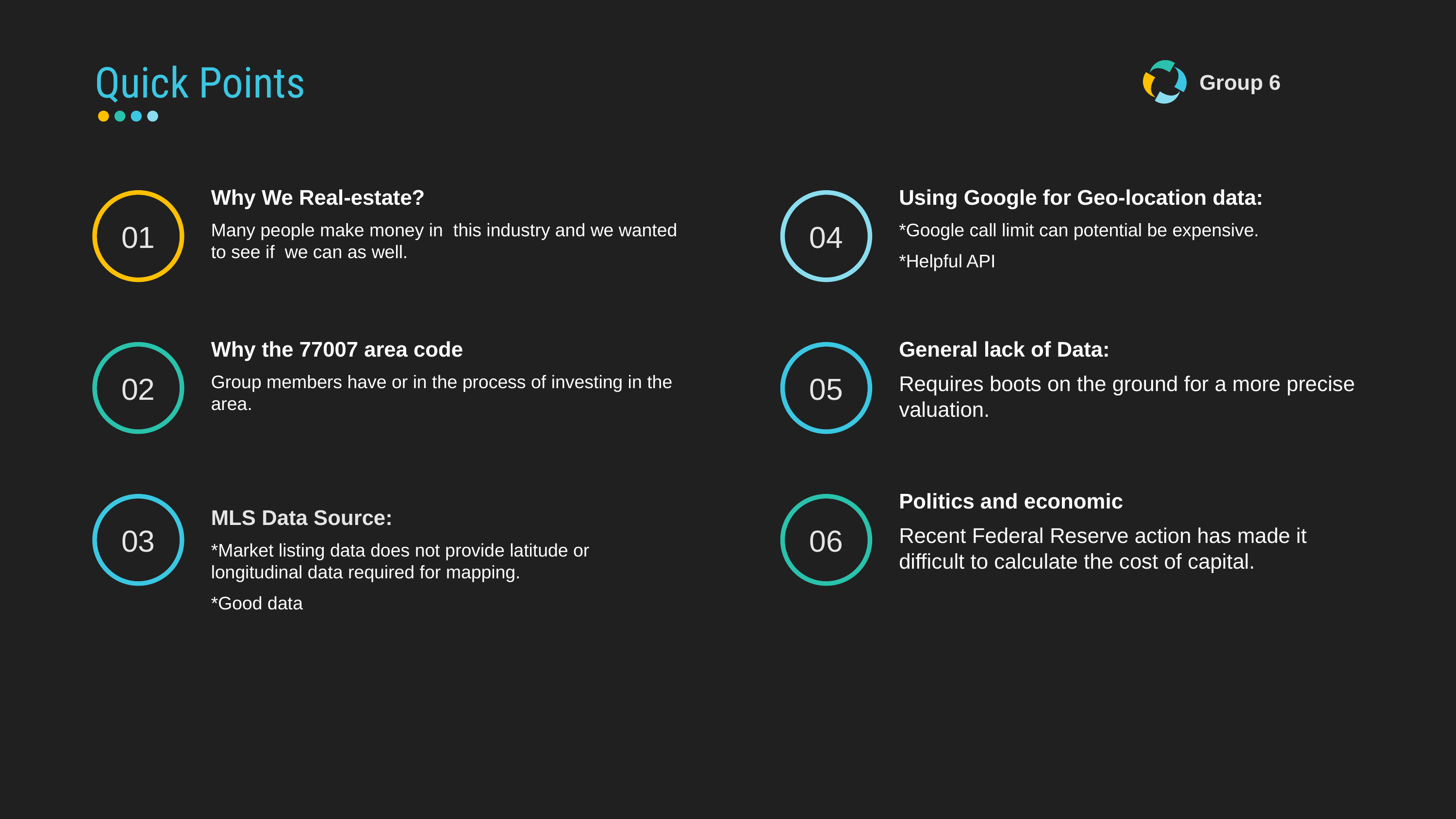

# Quick Points

Group 6
Why We Real-estate?
Many people make money in  this industry and we wanted to see if  we can as well.
01
Using Google for Geo-location data:
*Google call limit can potential be expensive.
*Helpful API
04
Why the 77007 area code
Group members have or in the process of investing in the area.
02
General lack of Data:
Requires boots on the ground for a more precise valuation.

05
Politics and economic
Recent Federal Reserve action has made it difficult to calculate the cost of capital.

06
03
MLS Data Source:
*Market listing data does not provide latitude or longitudinal data required for mapping.
*Good data